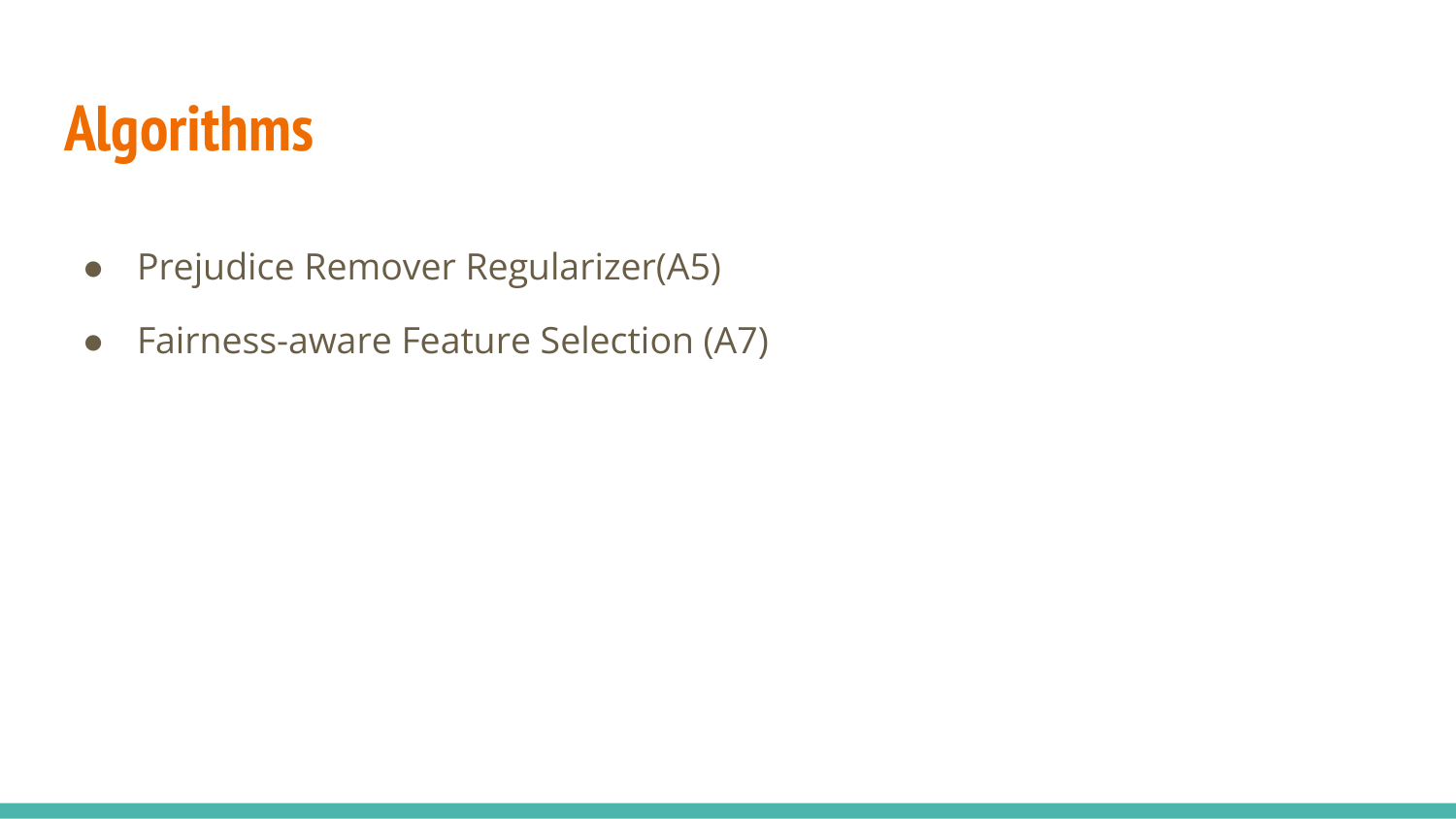

# Algorithms
Prejudice Remover Regularizer(A5)
Fairness-aware Feature Selection (A7)